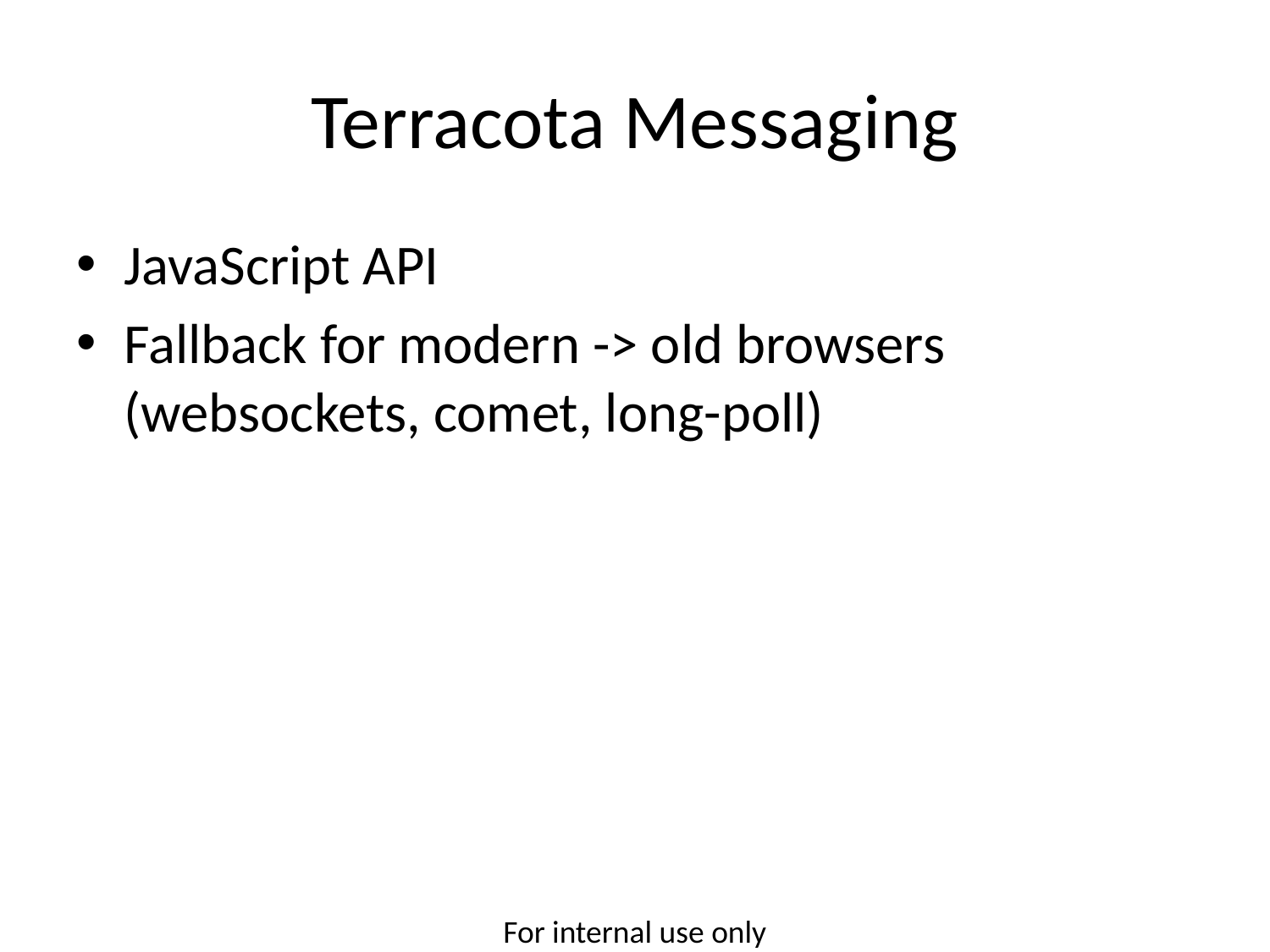

# Terracota Messaging
JavaScript API
Fallback for modern -> old browsers (websockets, comet, long-poll)